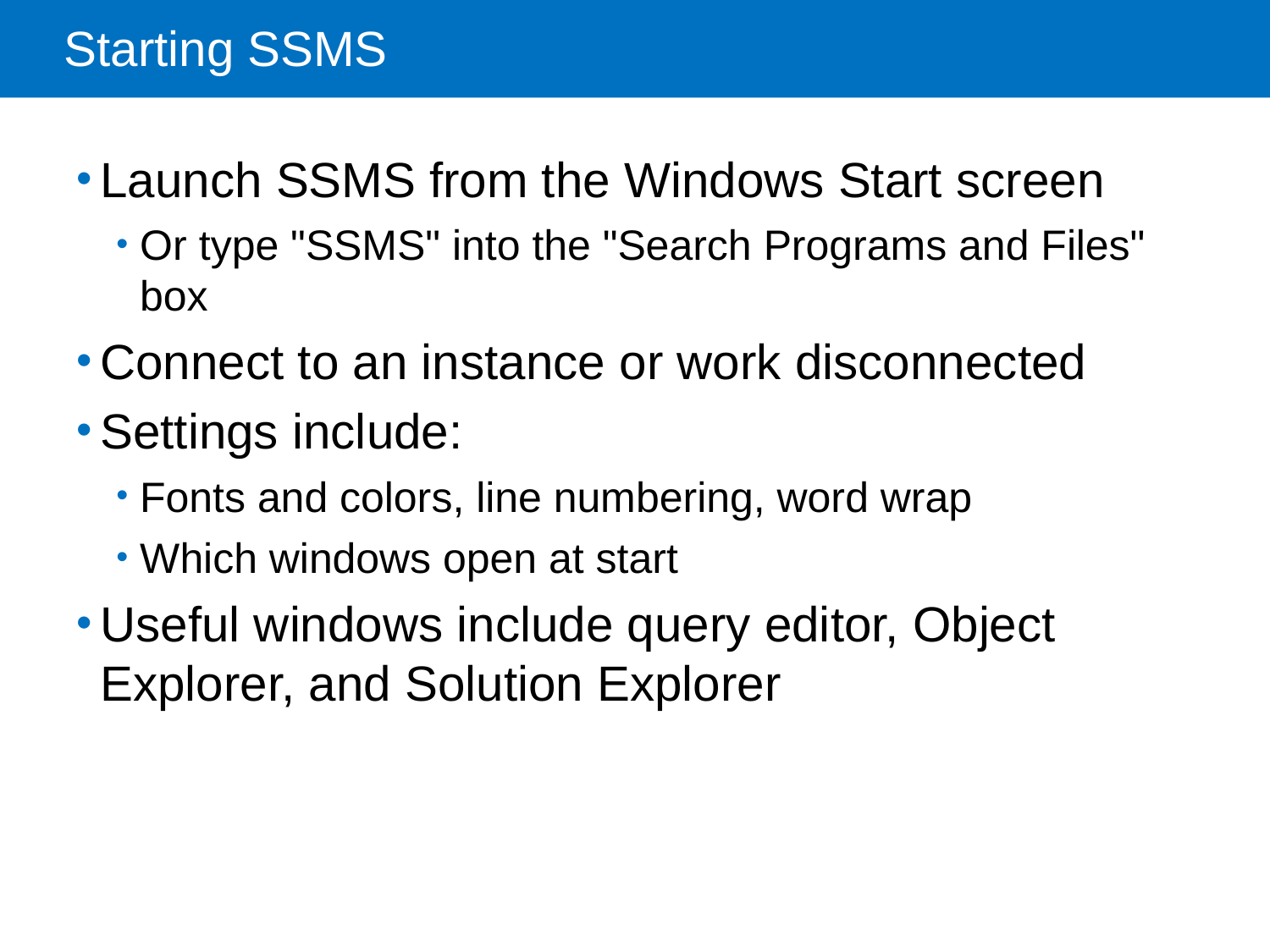

# Starting SSMS
Launch SSMS from the Windows Start screen
Or type "SSMS" into the "Search Programs and Files" box
Connect to an instance or work disconnected
Settings include:
Fonts and colors, line numbering, word wrap
Which windows open at start
Useful windows include query editor, Object Explorer, and Solution Explorer